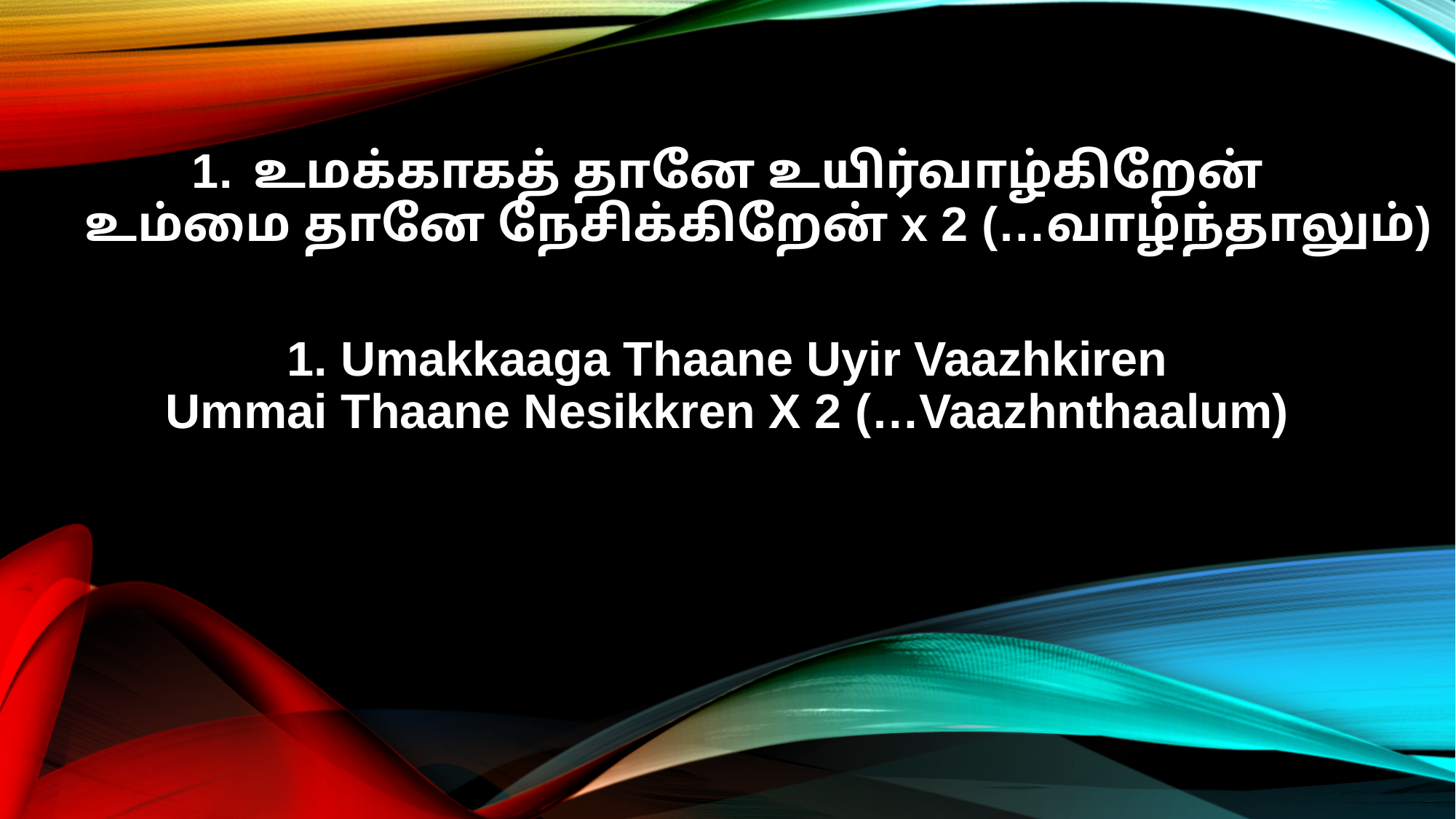

உமக்காகத் தானே உயிர்வாழ்கிறேன்
உம்மை தானே நேசிக்கிறேன் x 2 (…வாழ்ந்தாலும்)

1. Umakkaaga Thaane Uyir Vaazhkiren
Ummai Thaane Nesikkren X 2 (…Vaazhnthaalum)